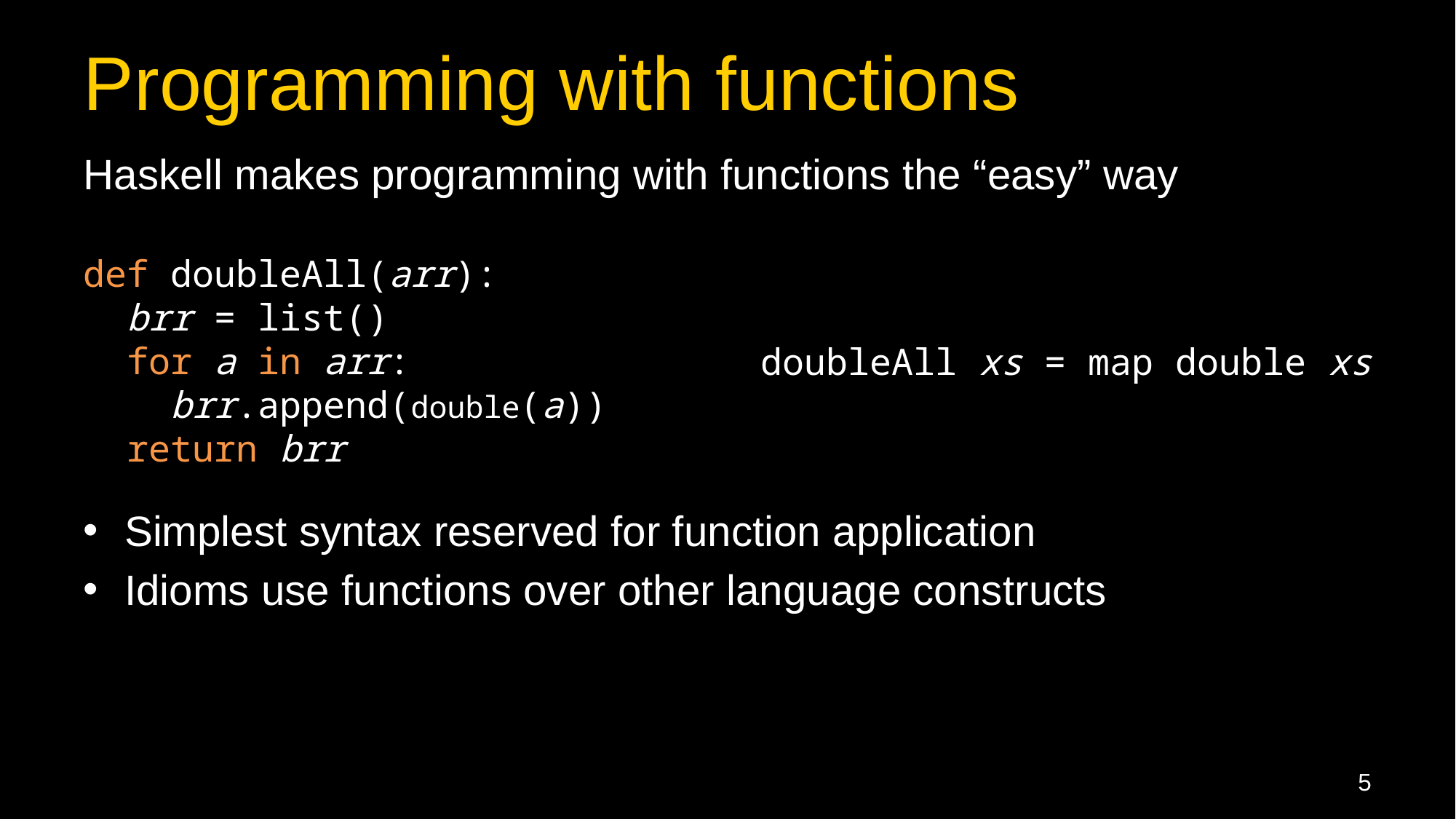

# Programming with functions
Haskell makes programming with functions the “easy” way

Simplest syntax reserved for function application
Idioms use functions over other language constructs
def doubleAll(arr):
  brr = list()
  for a in arr:
    brr.append(double(a))
  return brr
doubleAll xs = map double xs
5